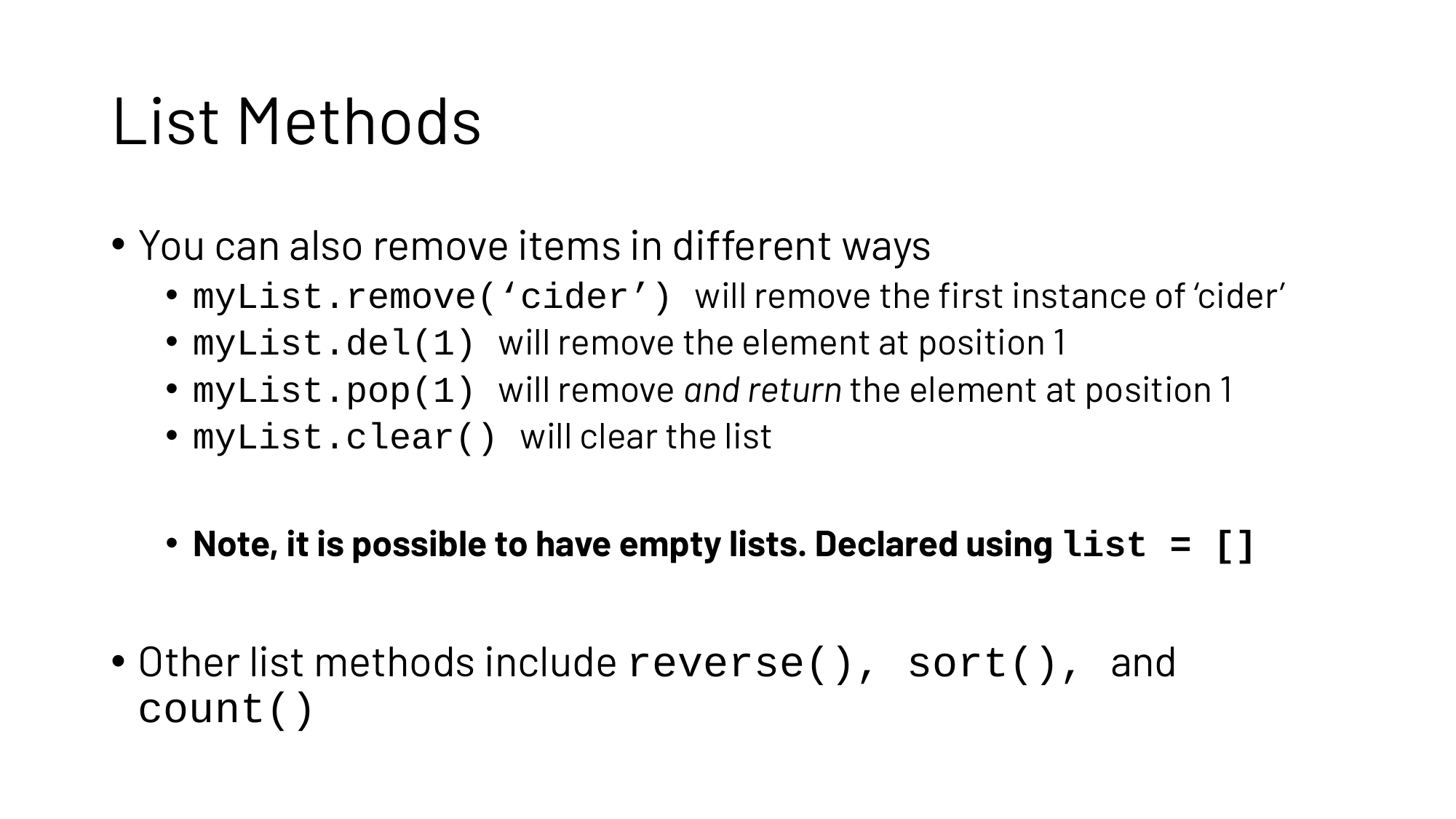

# List Methods
You can also remove items in different ways
myList.remove(‘cider’) will remove the first instance of ‘cider’
myList.del(1) will remove the element at position 1
myList.pop(1) will remove and return the element at position 1
myList.clear() will clear the list

Note, it is possible to have empty lists. Declared using list = []

Other list methods include reverse(), sort(), and count()